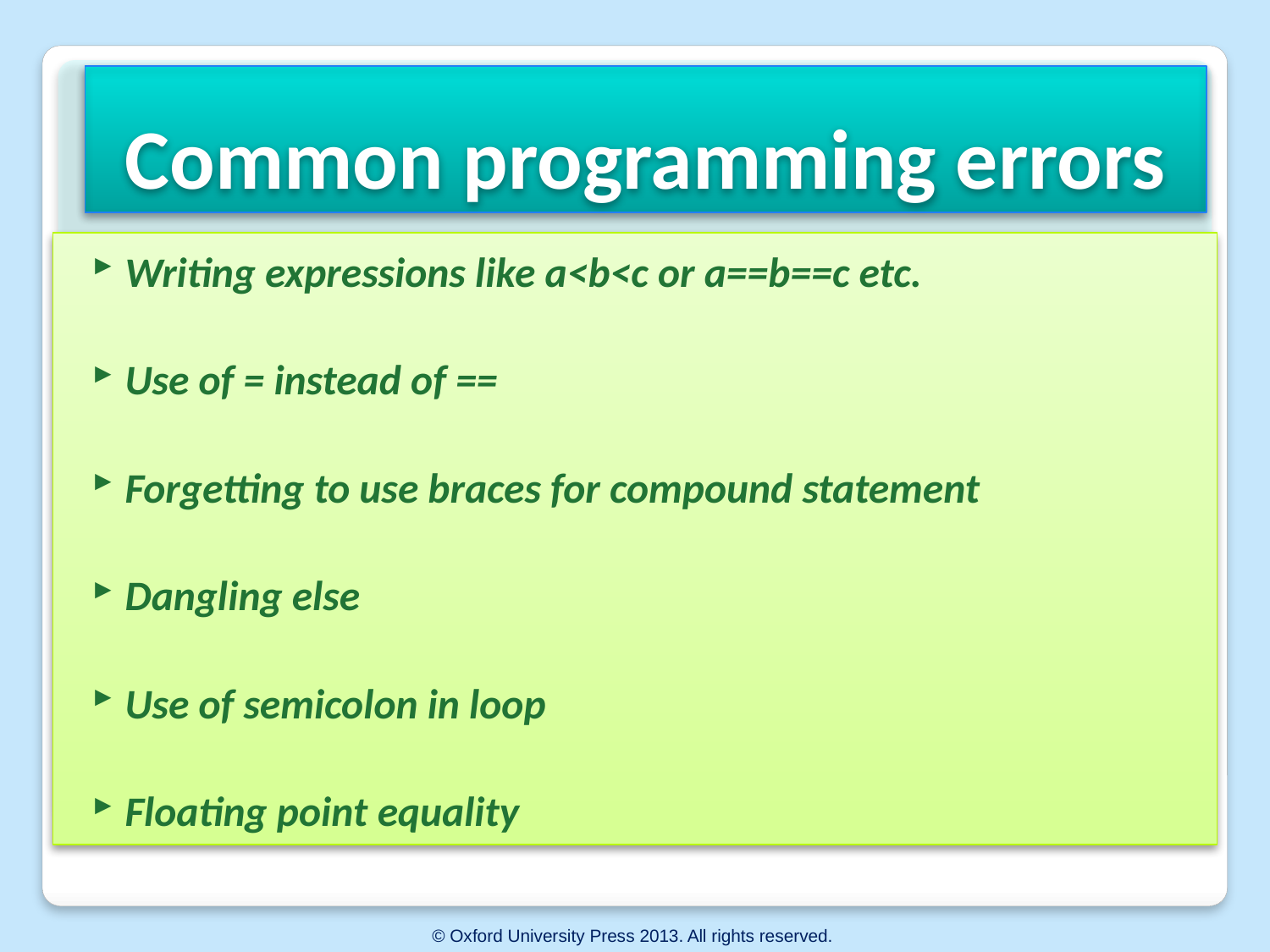

# Common programming errors
Writing expressions like a<b<c or a==b==c etc.

Use of = instead of ==

Forgetting to use braces for compound statement

Dangling else

Use of semicolon in loop

Floating point equality
© Oxford University Press 2013. All rights reserved.